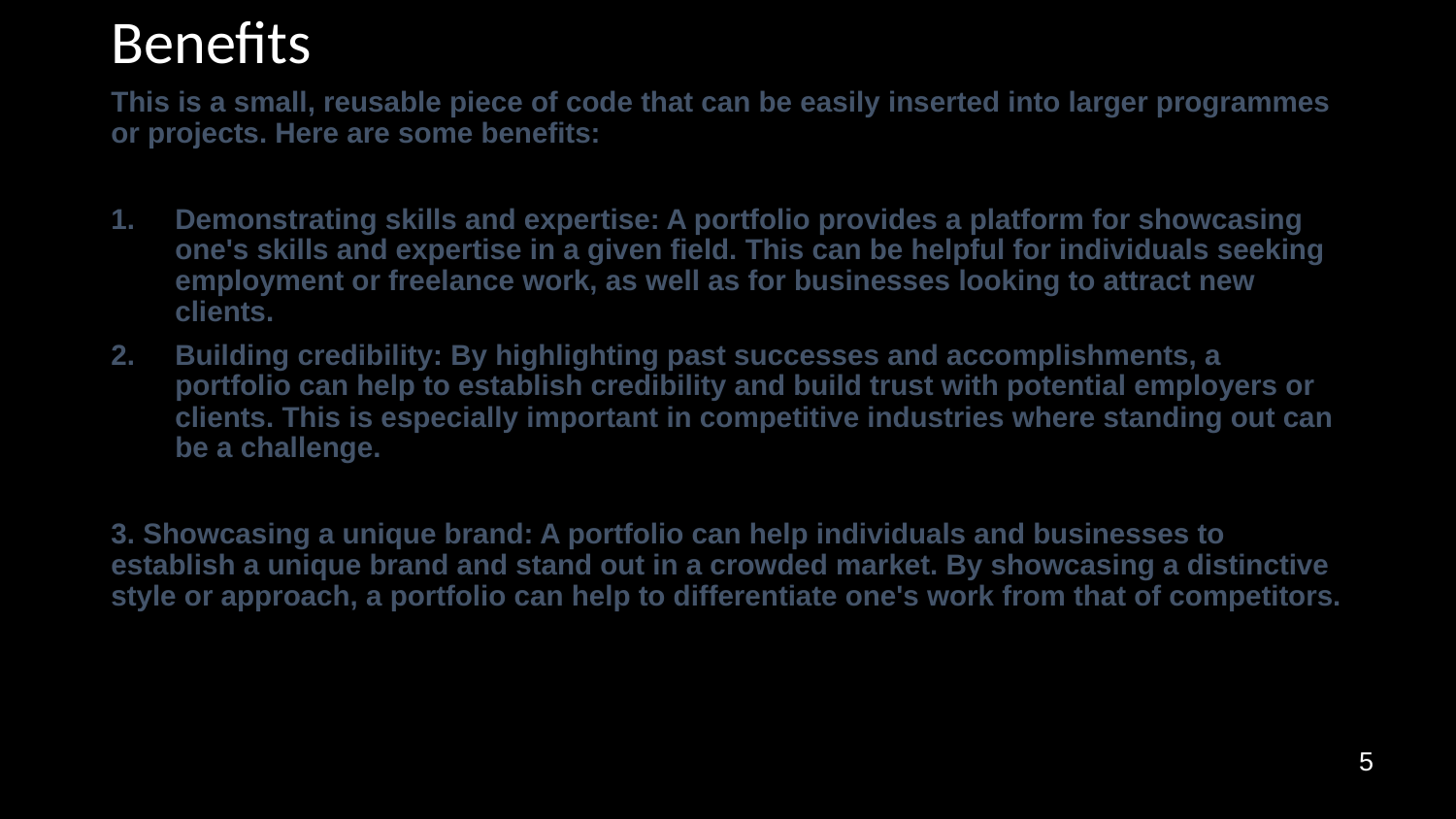

# Benefits
This is a small, reusable piece of code that can be easily inserted into larger programmes or projects. Here are some benefits:

Demonstrating skills and expertise: A portfolio provides a platform for showcasing one's skills and expertise in a given field. This can be helpful for individuals seeking employment or freelance work, as well as for businesses looking to attract new clients.
Building credibility: By highlighting past successes and accomplishments, a portfolio can help to establish credibility and build trust with potential employers or clients. This is especially important in competitive industries where standing out can be a challenge.

3. Showcasing a unique brand: A portfolio can help individuals and businesses to establish a unique brand and stand out in a crowded market. By showcasing a distinctive style or approach, a portfolio can help to differentiate one's work from that of competitors.

5